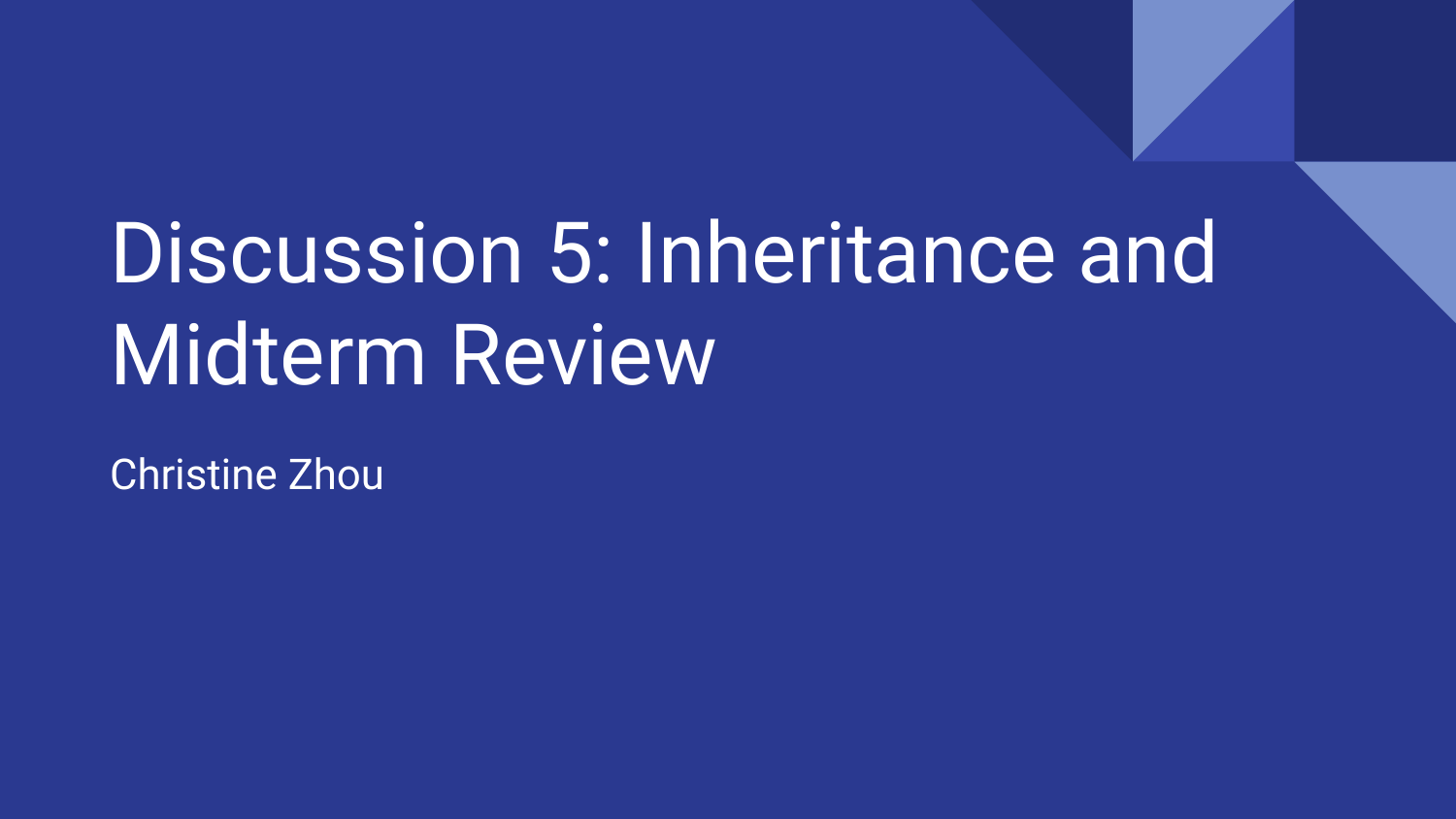

# Discussion 5: Inheritance and Midterm Review
Christine Zhou